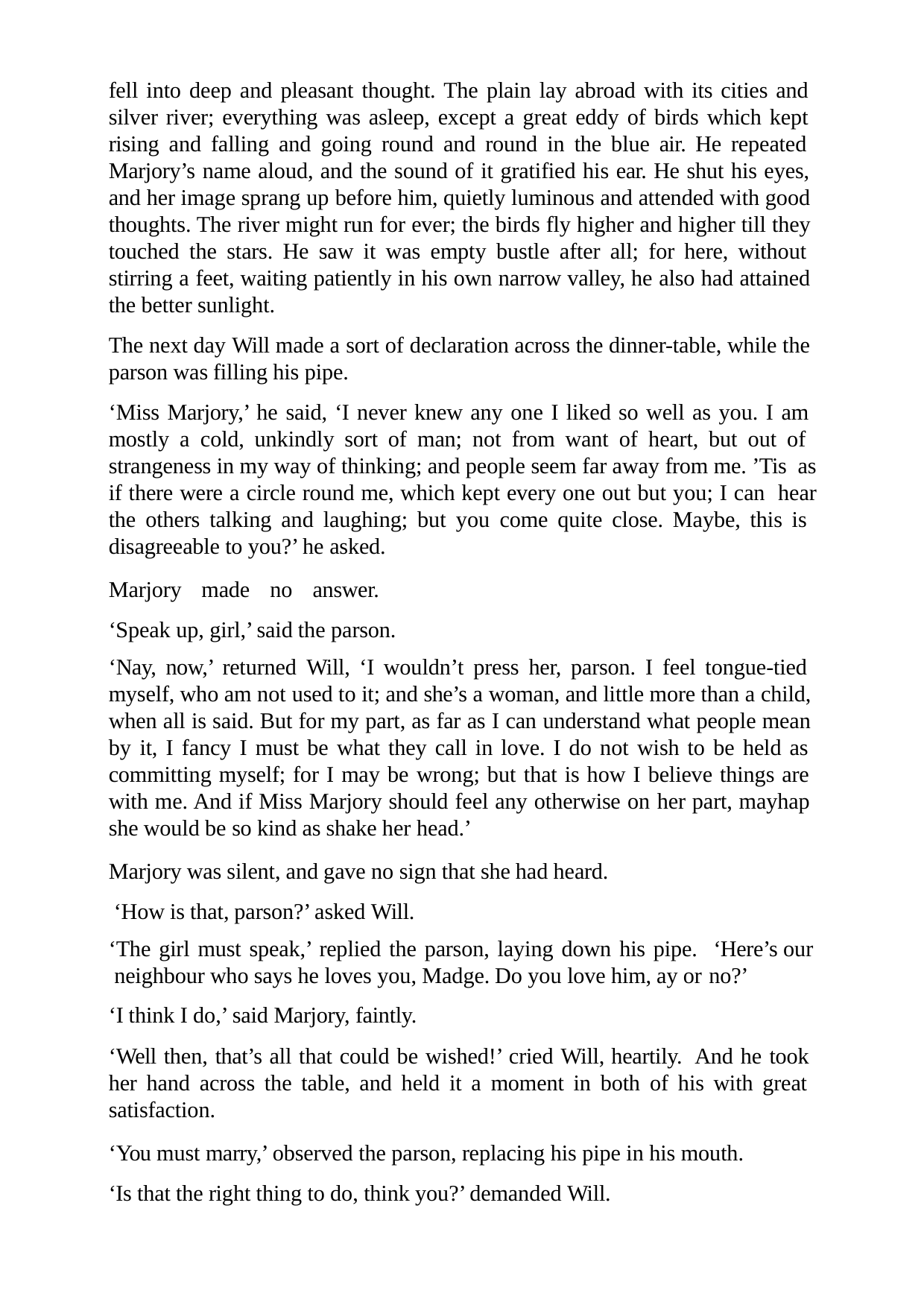

fell into deep and pleasant thought. The plain lay abroad with its cities and  silver river; everything was asleep, except a great eddy of birds which kept  rising and falling and going round and round in the blue air. He repeated  Marjory’s name aloud, and the sound of it gratified his ear. He shut his eyes,  and her image sprang up before him, quietly luminous and attended with good  thoughts. The river might run for ever; the birds fly higher and higher till they  touched the stars. He saw it was empty bustle after all; for here, without  stirring a feet, waiting patiently in his own narrow valley, he also had attained  the better sunlight.
The next day Will made a sort of declaration across the dinner-table, while the  parson was filling his pipe.
‘Miss Marjory,’ he said, ‘I never knew any one I liked so well as you. I am  mostly a cold, unkindly sort of man; not from want of heart, but out of  strangeness in my way of thinking; and people seem far away from me. ’Tis  as if there were a circle round me, which kept every one out but you; I can  hear the others talking and laughing; but you come quite close. Maybe, this is  disagreeable to you?’ he asked.
Marjory made no answer.  ‘Speak up, girl,’ said the parson.
‘Nay, now,’ returned Will, ‘I wouldn’t press her, parson. I feel tongue-tied  myself, who am not used to it; and she’s a woman, and little more than a child,  when all is said. But for my part, as far as I can understand what people mean  by it, I fancy I must be what they call in love. I do not wish to be held as  committing myself; for I may be wrong; but that is how I believe things are  with me. And if Miss Marjory should feel any otherwise on her part, mayhap  she would be so kind as shake her head.’
Marjory was silent, and gave no sign that she had heard.  ‘How is that, parson?’ asked Will.
‘The girl must speak,’ replied the parson, laying down his pipe.	‘Here’s our  neighbour who says he loves you, Madge. Do you love him, ay or no?’
‘I think I do,’ said Marjory, faintly.
‘Well then, that’s all that could be wished!’ cried Will, heartily. And he took  her hand across the table, and held it a moment in both of his with great  satisfaction.
‘You must marry,’ observed the parson, replacing his pipe in his mouth.  ‘Is that the right thing to do, think you?’ demanded Will.